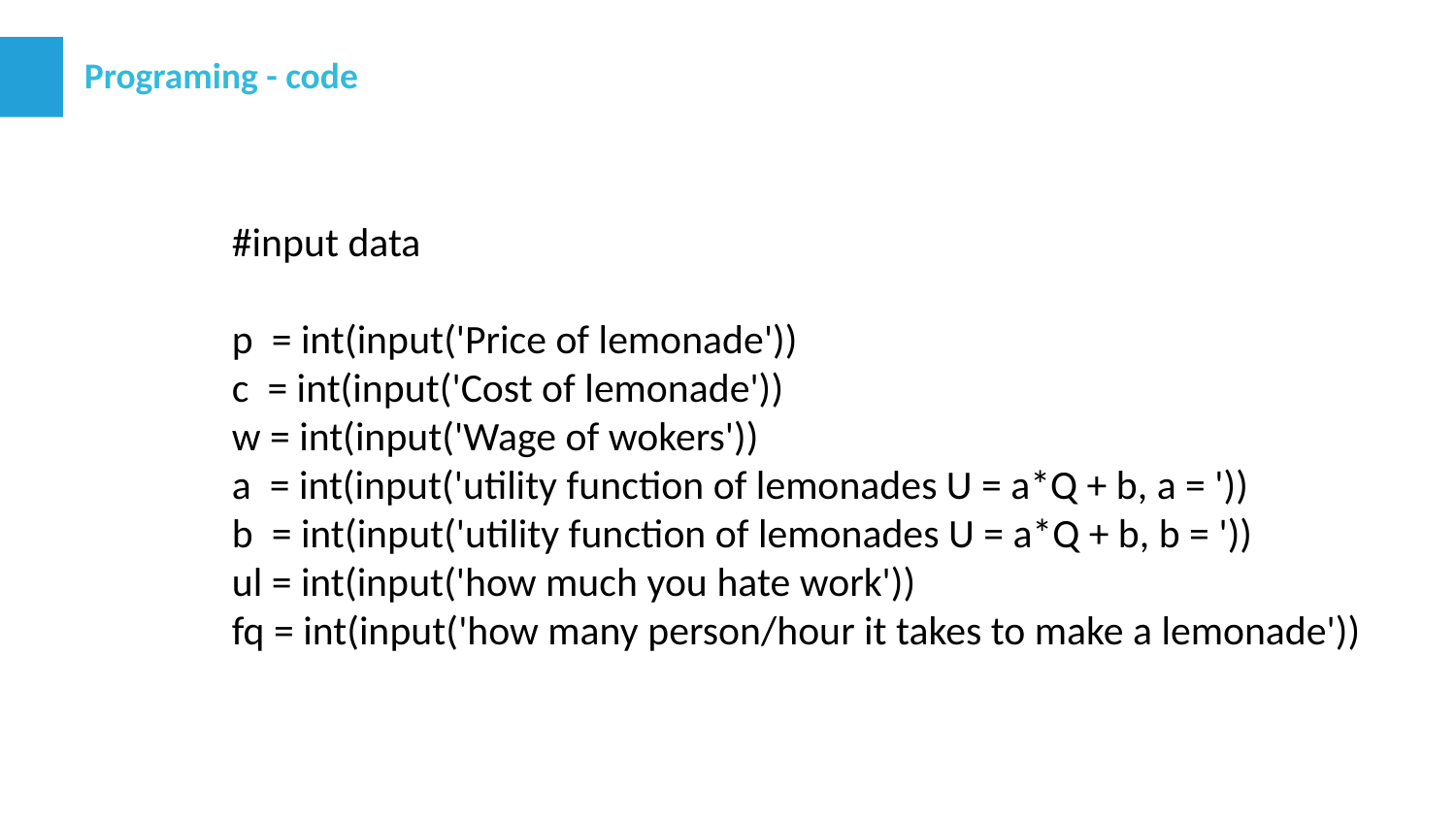

Programing - code
#input data

p  = int(input('Price of lemonade'))
c  = int(input('Cost of lemonade'))
w = int(input('Wage of wokers'))
a  = int(input('utility function of lemonades U = a*Q + b, a = '))
b  = int(input('utility function of lemonades U = a*Q + b, b = '))
ul = int(input('how much you hate work'))
fq = int(input('how many person/hour it takes to make a lemonade'))